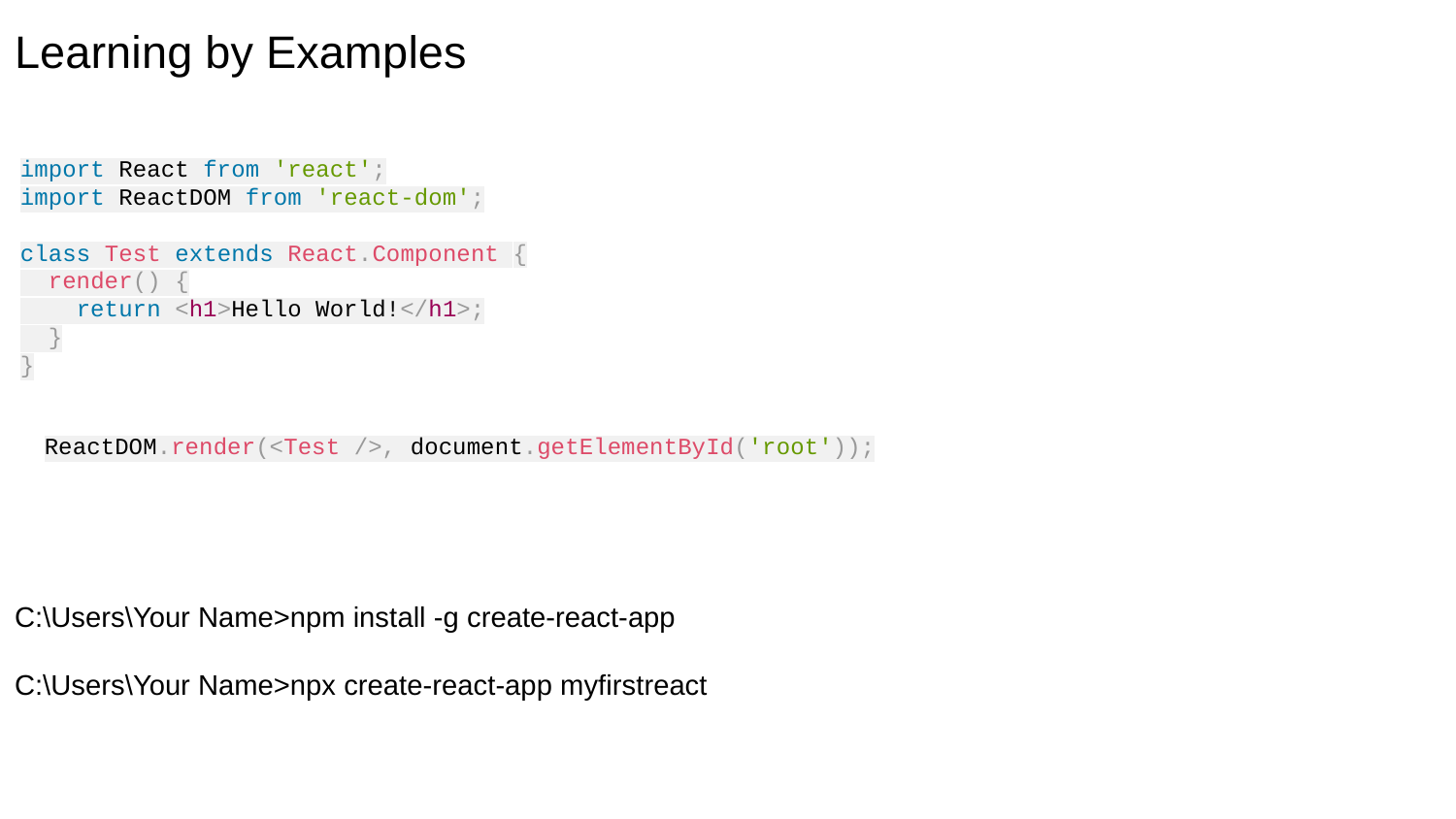

Learning by Examples
import React from 'react';
import ReactDOM from 'react-dom';

class Test extends React.Component {
  render() {
    return <h1>Hello World!</h1>;
  }
}

ReactDOM.render(<Test />, document.getElementById('root'));
C:\Users\Your Name>npm install -g create-react-app

C:\Users\Your Name>npx create-react-app myfirstreact